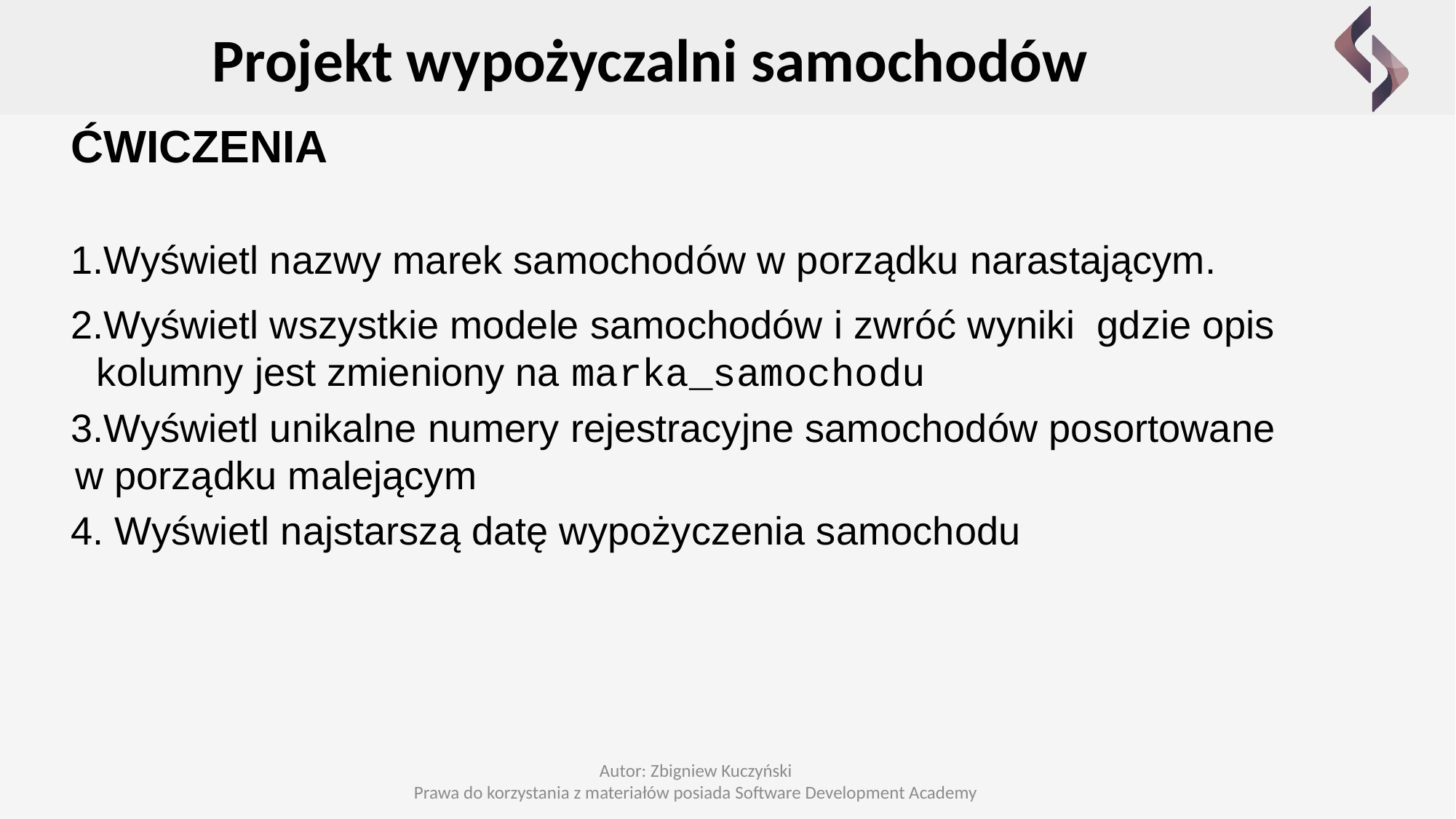

Projekt wypożyczalni samochodów
ĆWICZENIA

Wyświetl nazwy marek samochodów w porządku narastającym.
Wyświetl wszystkie modele samochodów i zwróć wyniki  gdzie opis kolumny jest zmieniony na marka_samochodu
Wyświetl unikalne numery rejestracyjne samochodów posortowane w porządku malejącym
 Wyświetl najstarszą datę wypożyczenia samochodu

Autor: Zbigniew Kuczyński
Prawa do korzystania z materiałów posiada Software Development Academy